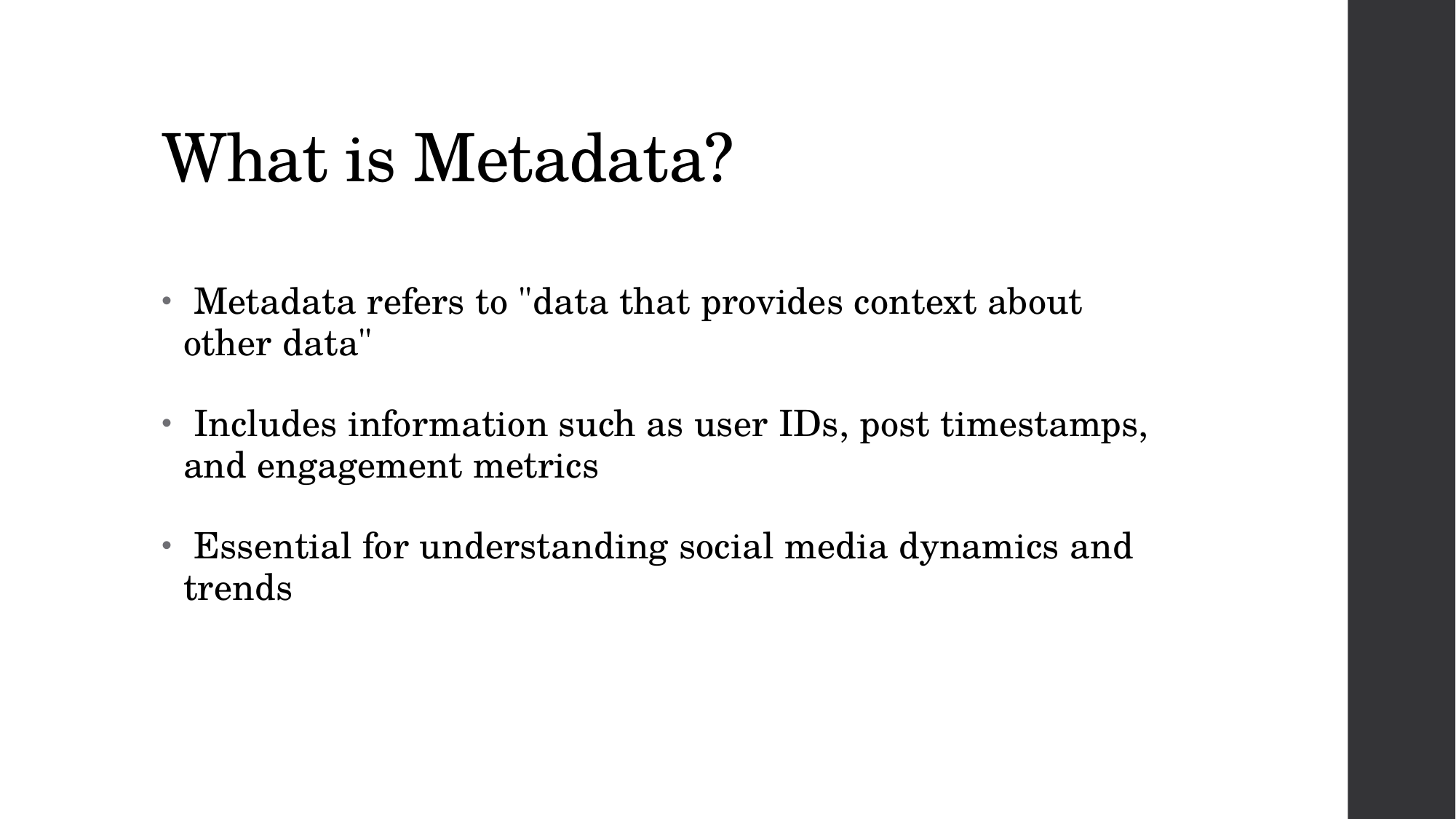

# What is Metadata?

 Metadata refers to "data that provides context about other data"
 Includes information such as user IDs, post timestamps, and engagement metrics
 Essential for understanding social media dynamics and trends